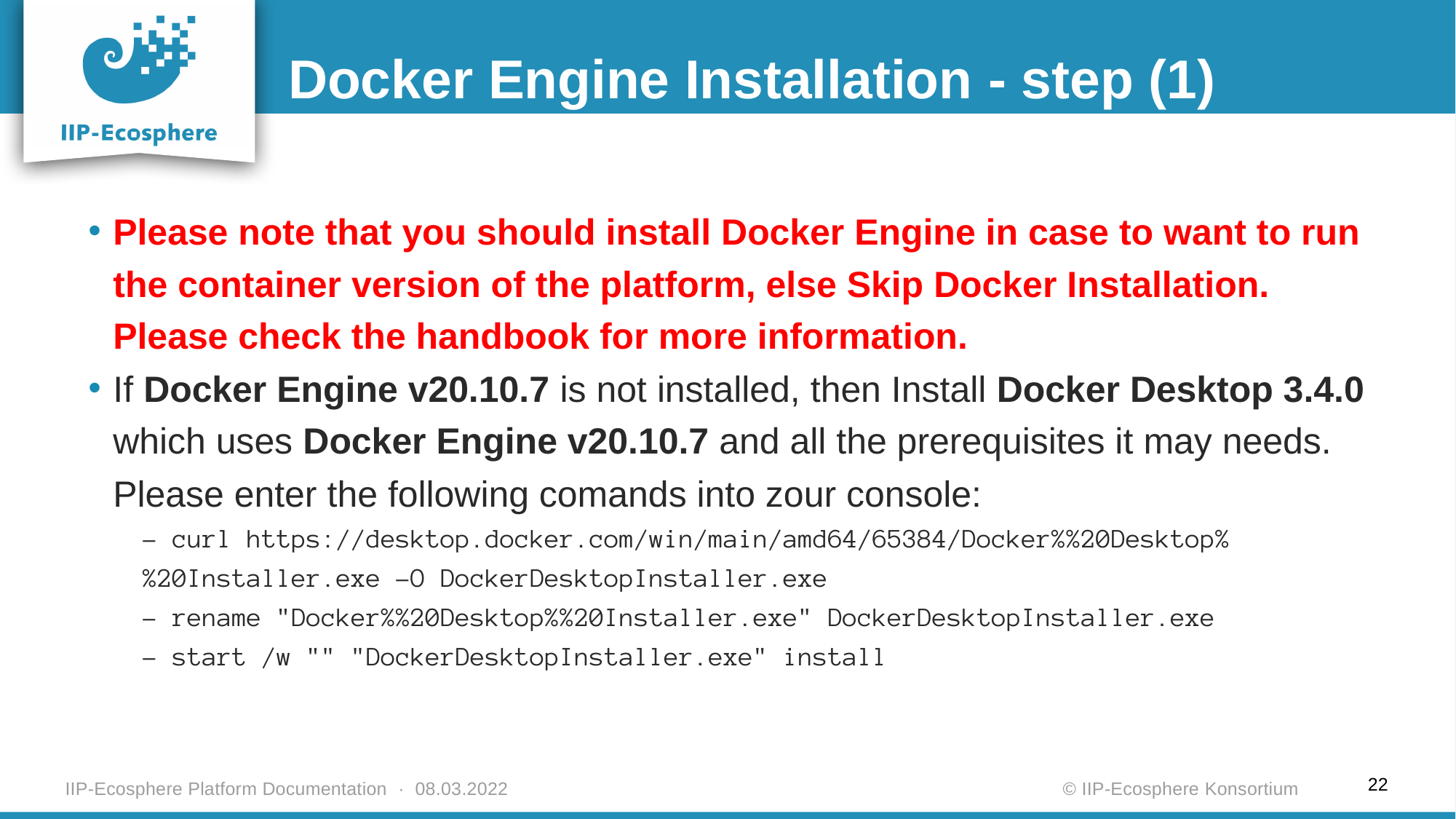

Docker Engine Installation - step (1)
Please note that you should install Docker Engine in case to want to run the container version of the platform, else Skip Docker Installation. Please check the handbook for more information.
If Docker Engine v20.10.7 is not installed, then Install Docker Desktop 3.4.0 which uses Docker Engine v20.10.7 and all the prerequisites it may needs. Please enter the following comands into zour console:
- curl https://desktop.docker.com/win/main/amd64/65384/Docker%%20Desktop%%20Installer.exe -O DockerDesktopInstaller.exe
- rename "Docker%%20Desktop%%20Installer.exe" DockerDesktopInstaller.exe
- start /w "" "DockerDesktopInstaller.exe" install